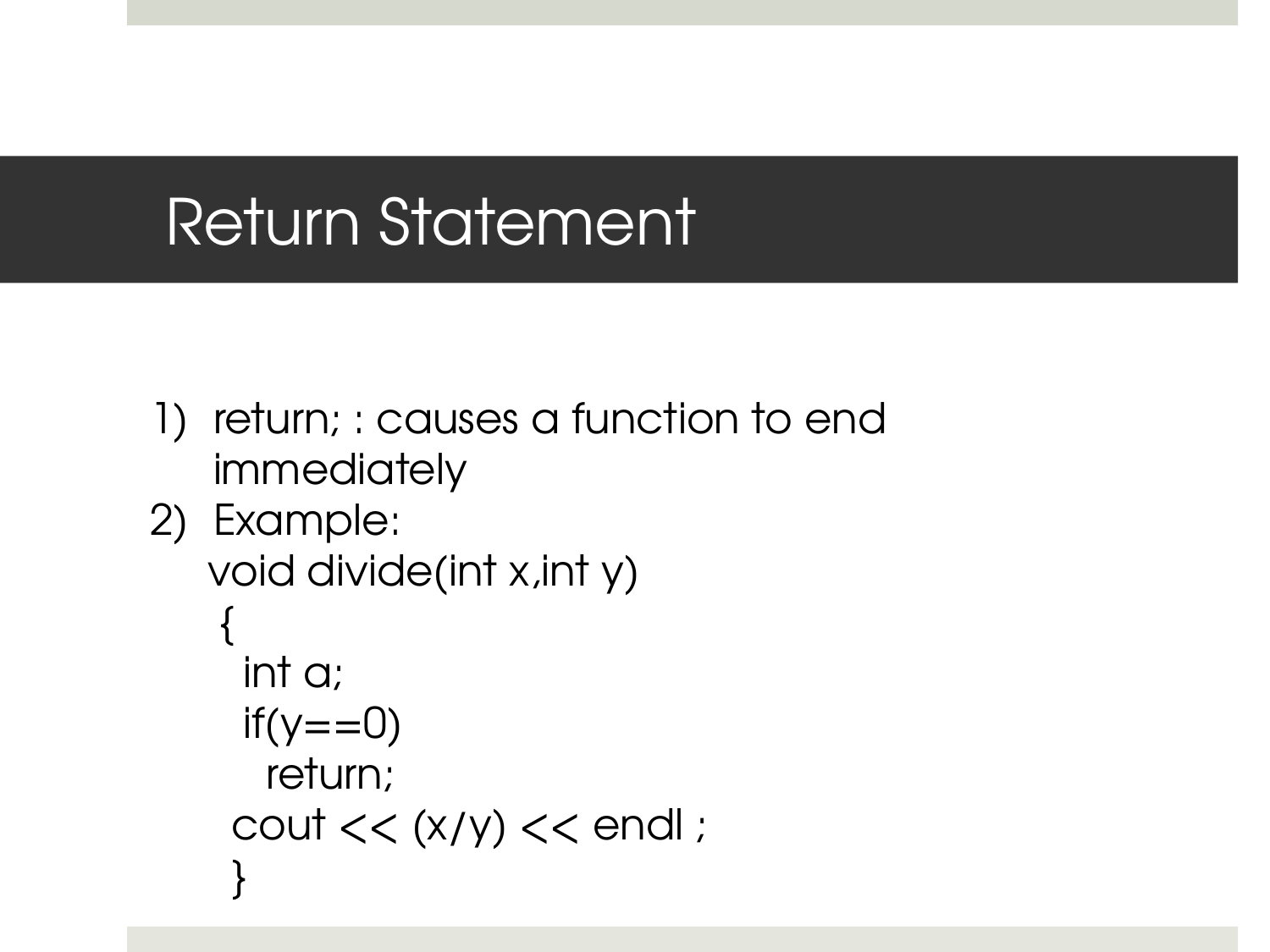

# Return Statement
return; : causes a function to end immediately
Example:
     void divide(int x,int y)
      {
        int a;
        if(y==0)
          return;
       cout << (x/y) << endl ;
       }